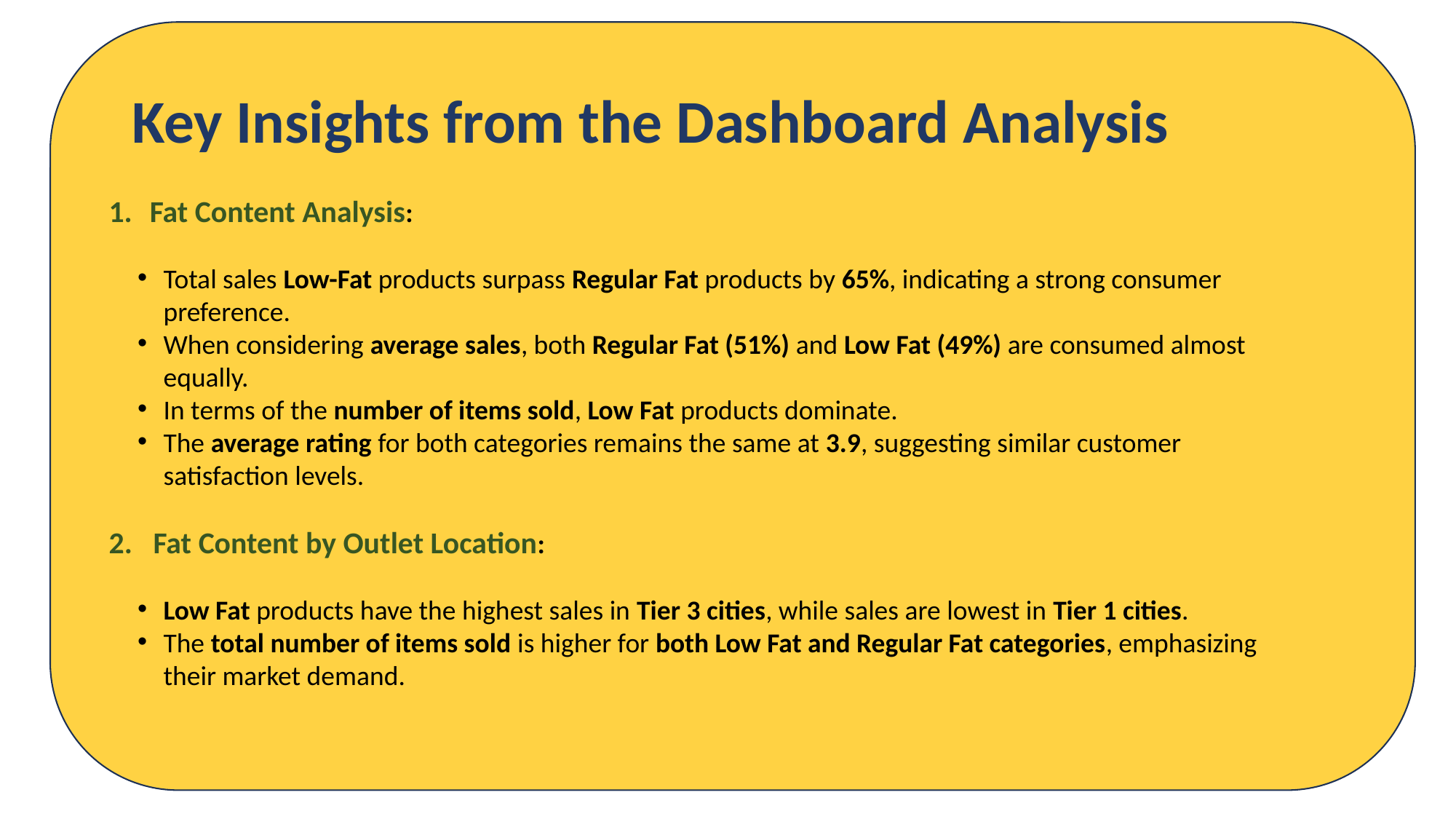

Key Insights from the Dashboard Analysis
Fat Content Analysis:

Total sales Low-Fat products surpass Regular Fat products by 65%, indicating a strong consumer preference.
When considering average sales, both Regular Fat (51%) and Low Fat (49%) are consumed almost equally.
In terms of the number of items sold, Low Fat products dominate.
The average rating for both categories remains the same at 3.9, suggesting similar customer satisfaction levels.

2.   Fat Content by Outlet Location:

Low Fat products have the highest sales in Tier 3 cities, while sales are lowest in Tier 1 cities.
The total number of items sold is higher for both Low Fat and Regular Fat categories, emphasizing their market demand.